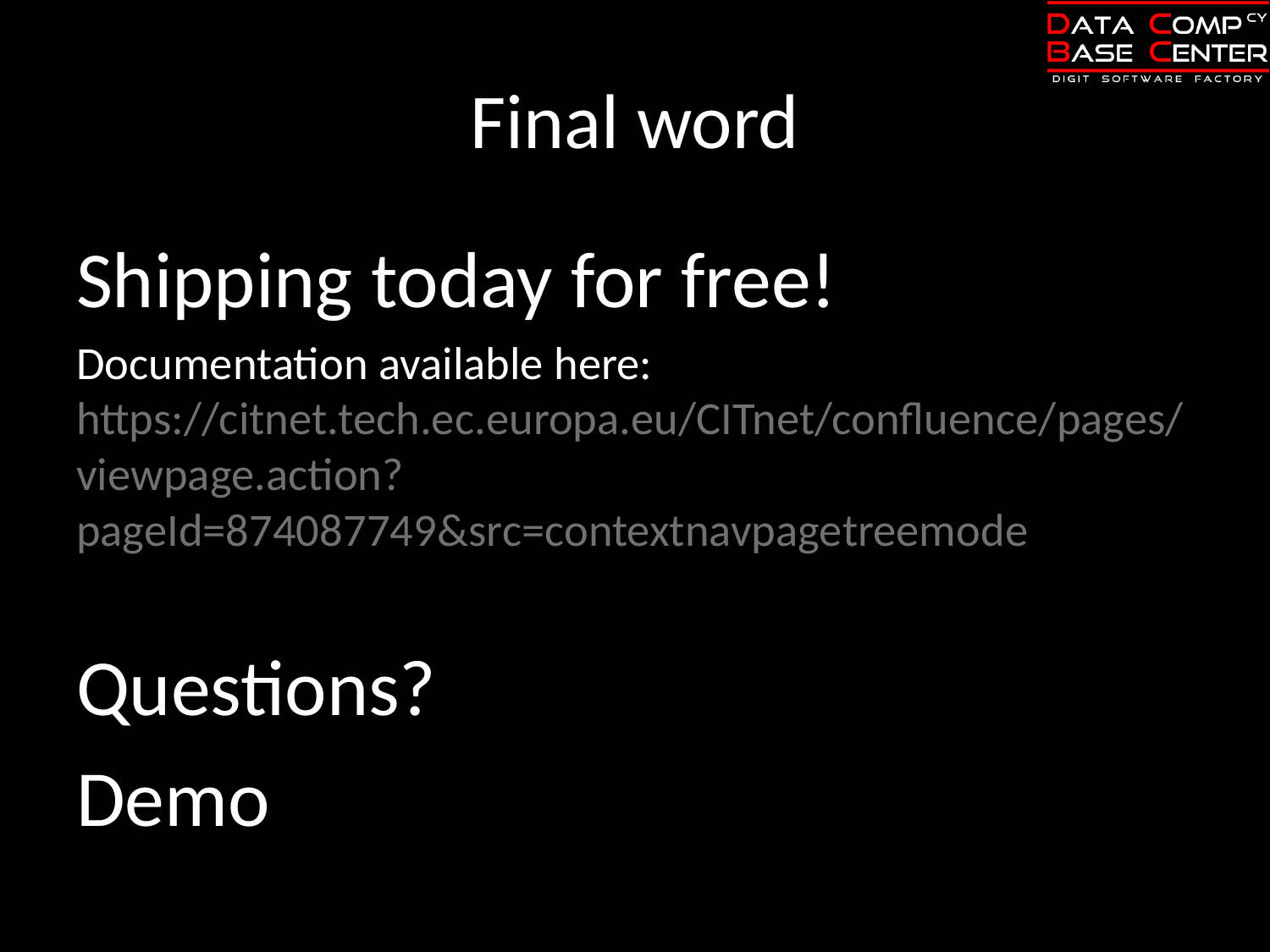

# Final word
Shipping today for free!
Documentation available here: https://citnet.tech.ec.europa.eu/CITnet/confluence/pages/viewpage.action?pageId=874087749&src=contextnavpagetreemode

Questions?
Demo